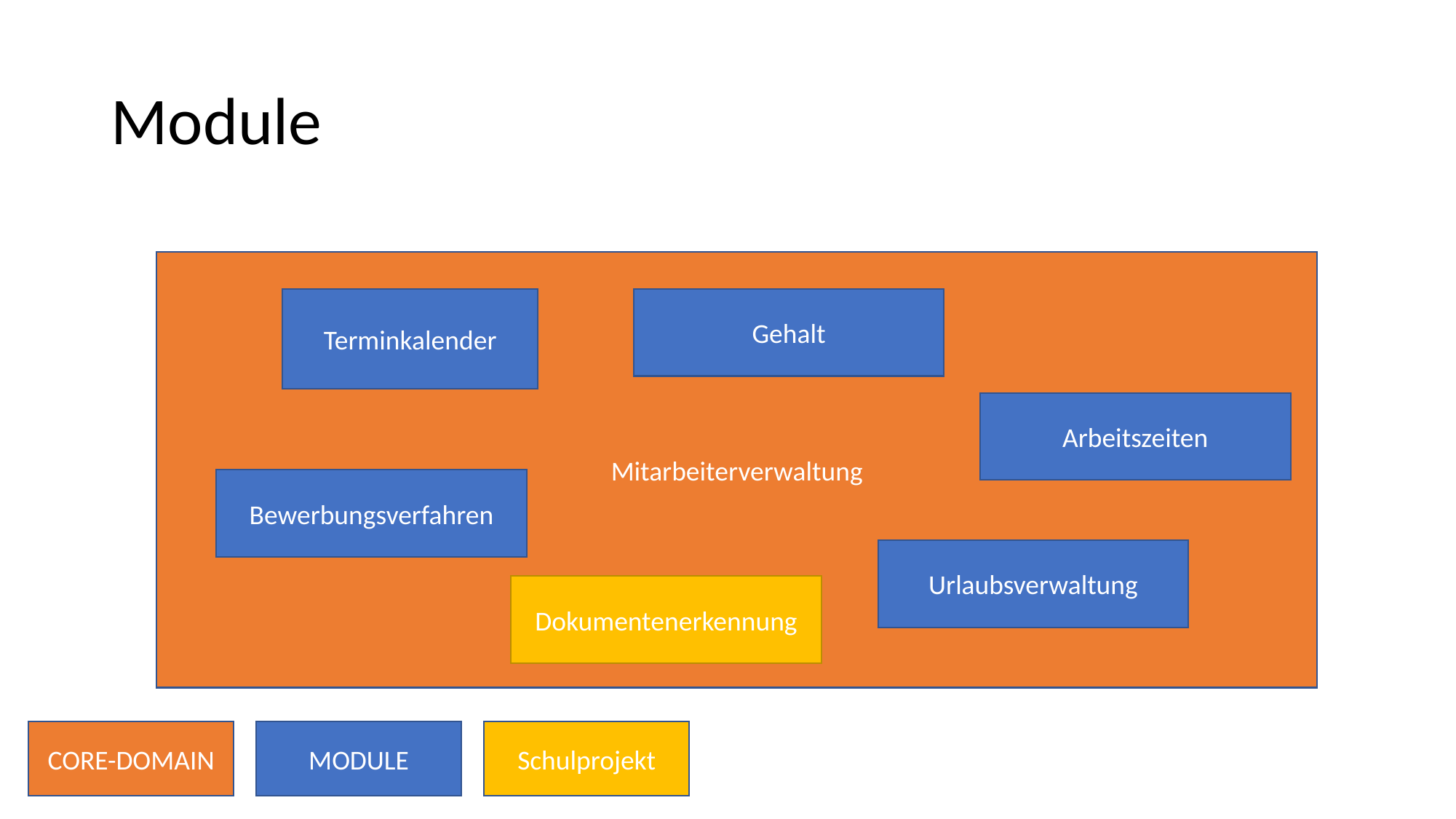

# Module

Mitarbeiterverwaltung
Terminkalender
Gehalt
Arbeitszeiten
Bewerbungsverfahren
Urlaubsverwaltung
Dokumentenerkennung
Schulprojekt
MODULE
CORE-DOMAIN